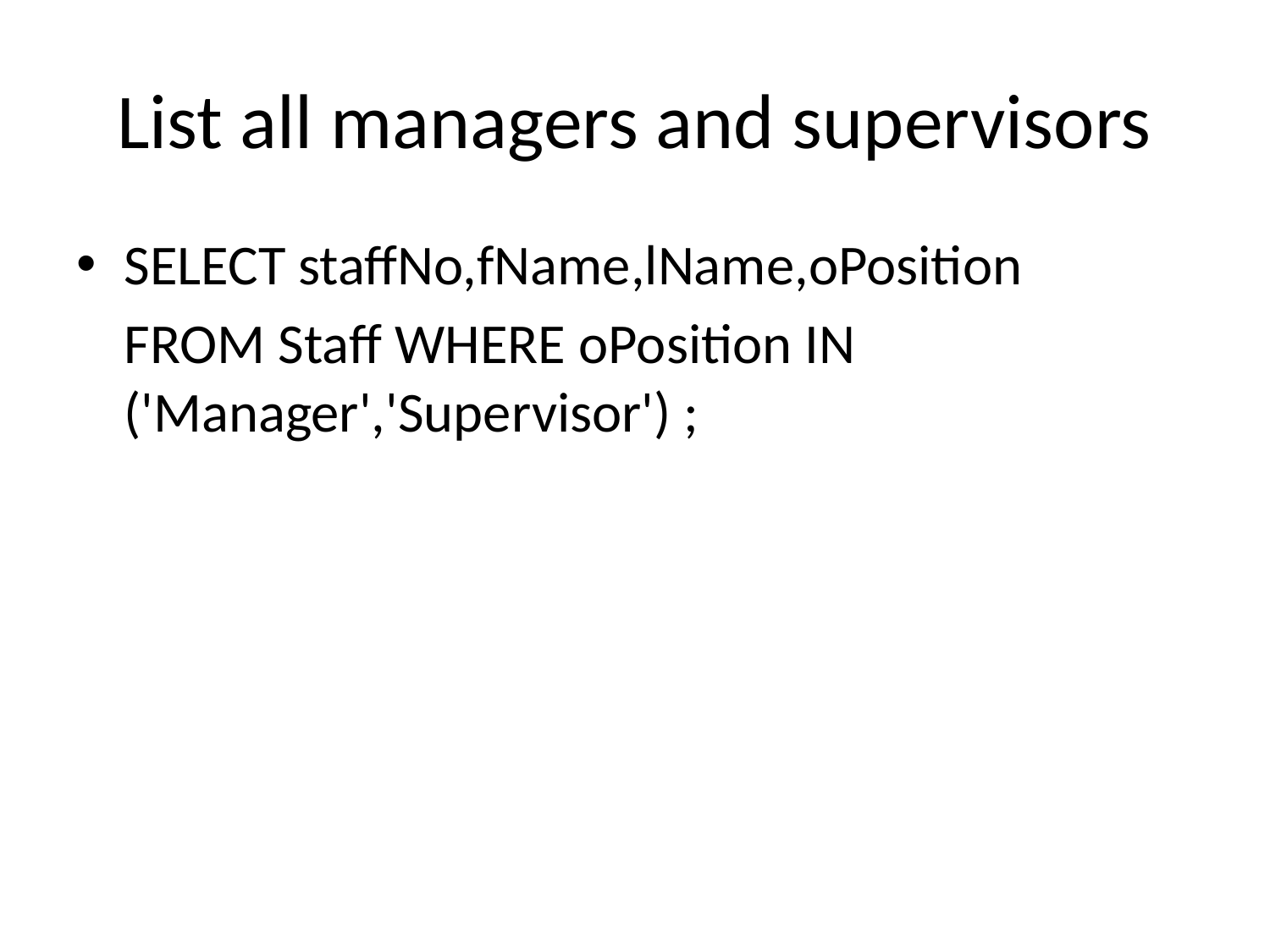

# List all managers and supervisors
SELECT staffNo,fName,lName,oPosition
	FROM Staff WHERE oPosition IN ('Manager','Supervisor') ;